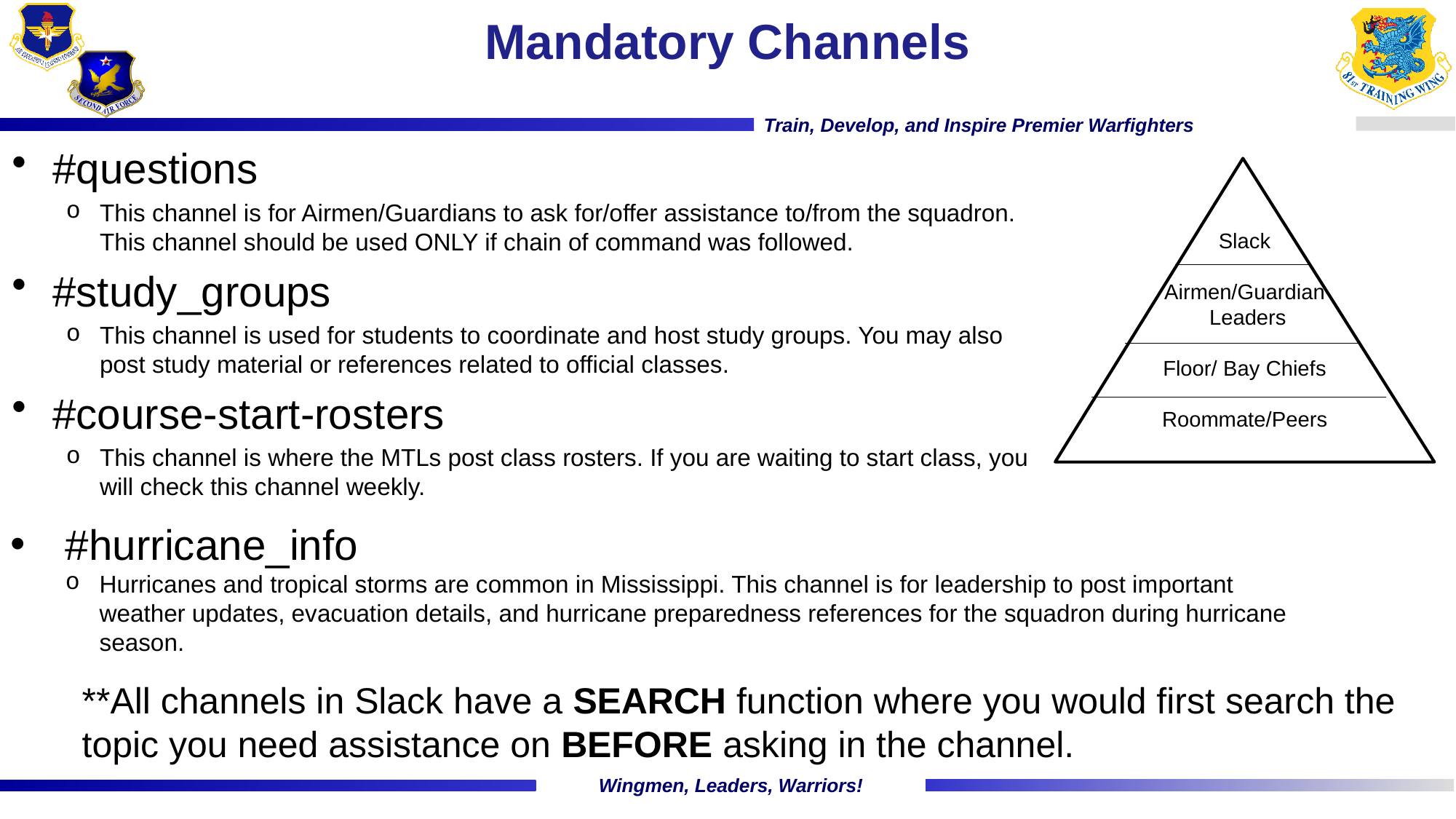

# Mandatory Channels
#questions
This channel is for Airmen/Guardians to ask for/offer assistance to/from the squadron. This channel should be used ONLY if chain of command was followed.
#study_groups
This channel is used for students to coordinate and host study groups. You may also post study material or references related to official classes.
#course-start-rosters
This channel is where the MTLs post class rosters. If you are waiting to start class, you will check this channel weekly.

Slack

Airmen/Guardian
 Leaders

Floor/ Bay Chiefs

Roommate/Peers

#hurricane_info
Hurricanes and tropical storms are common in Mississippi. This channel is for leadership to post important weather updates, evacuation details, and hurricane preparedness references for the squadron during hurricane season.

**All channels in Slack have a SEARCH function where you would first search the topic you need assistance on BEFORE asking in the channel.